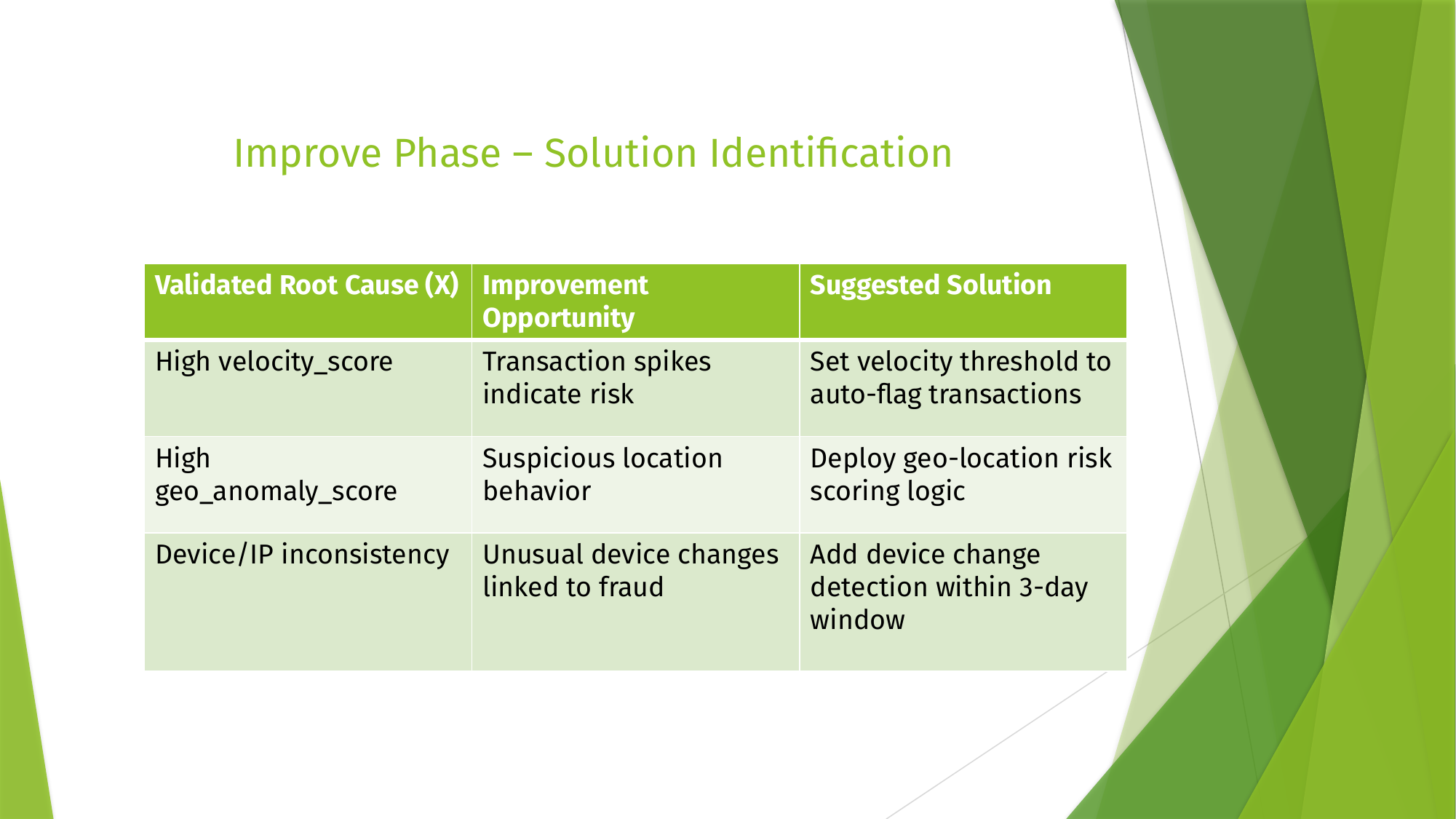

# Improve Phase – Solution Identification
| Validated Root Cause (X) | Improvement Opportunity | Suggested Solution |
| --- | --- | --- |
| High velocity\_score | Transaction spikes indicate risk | Set velocity threshold to auto-flag transactions |
| High geo\_anomaly\_score | Suspicious location behavior | Deploy geo-location risk scoring logic |
| Device/IP inconsistency | Unusual device changes linked to fraud | Add device change detection within 3-day window |